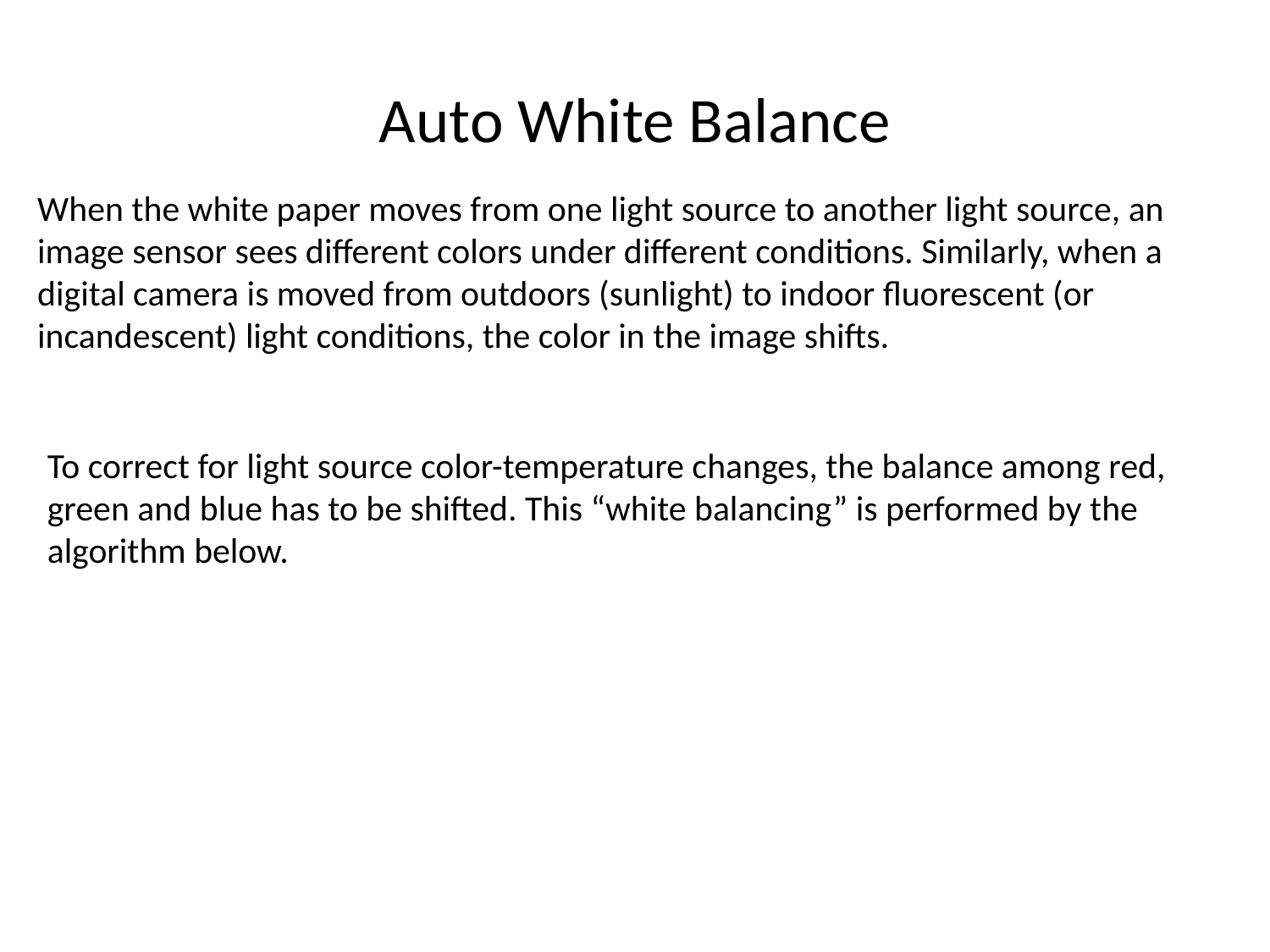

# Auto White Balance
When the white paper moves from one light source to another light source, an image sensor sees different colors under different conditions. Similarly, when a digital camera is moved from outdoors (sunlight) to indoor fluorescent (or incandescent) light conditions, the color in the image shifts.

To correct for light source color-temperature changes, the balance among red, green and blue has to be shifted. This “white balancing” is performed by the algorithm below.